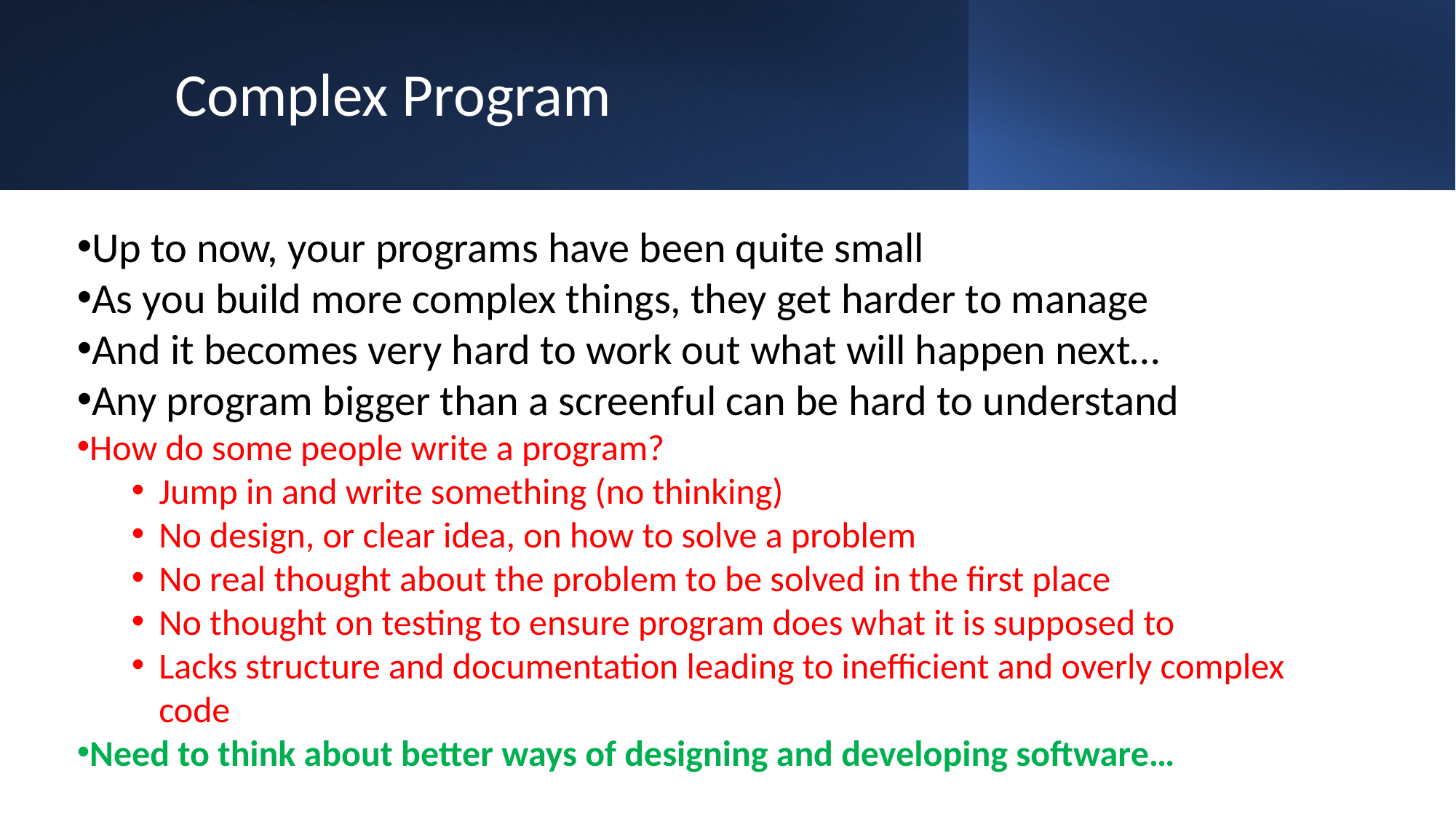

# Complex Program
Up to now, your programs have been quite small
As you build more complex things, they get harder to manage
And it becomes very hard to work out what will happen next…
Any program bigger than a screenful can be hard to understand
How do some people write a program?
Jump in and write something (no thinking)
No design, or clear idea, on how to solve a problem
No real thought about the problem to be solved in the first place
No thought on testing to ensure program does what it is supposed to
Lacks structure and documentation leading to inefficient and overly complex code
Need to think about better ways of designing and developing software…